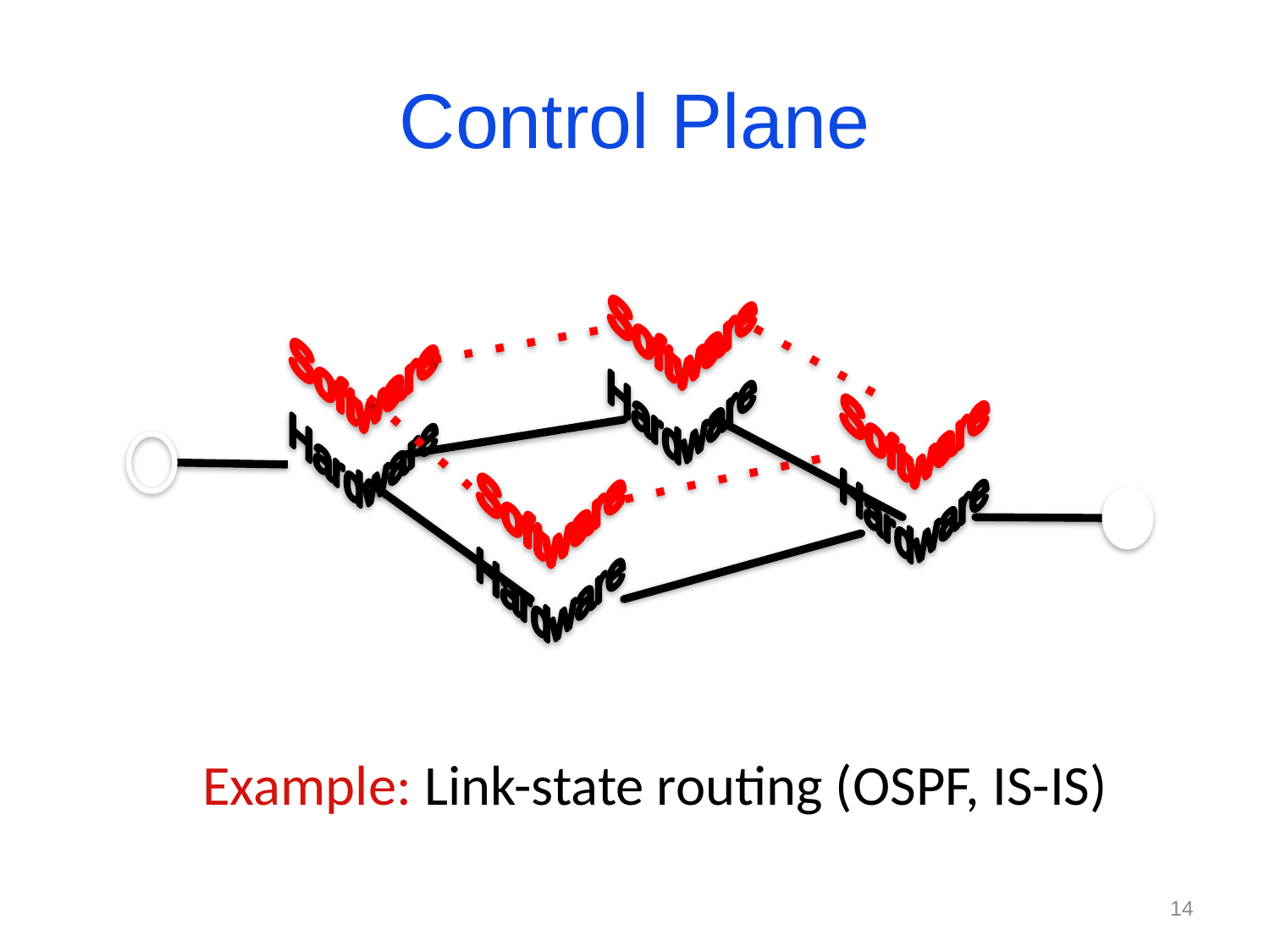

# Control Plane
 Software
 Software
 Software
 Software
 Hardware
 Hardware

 Hardware

 Hardware
Example: Link-state routing (OSPF, IS-IS)
14